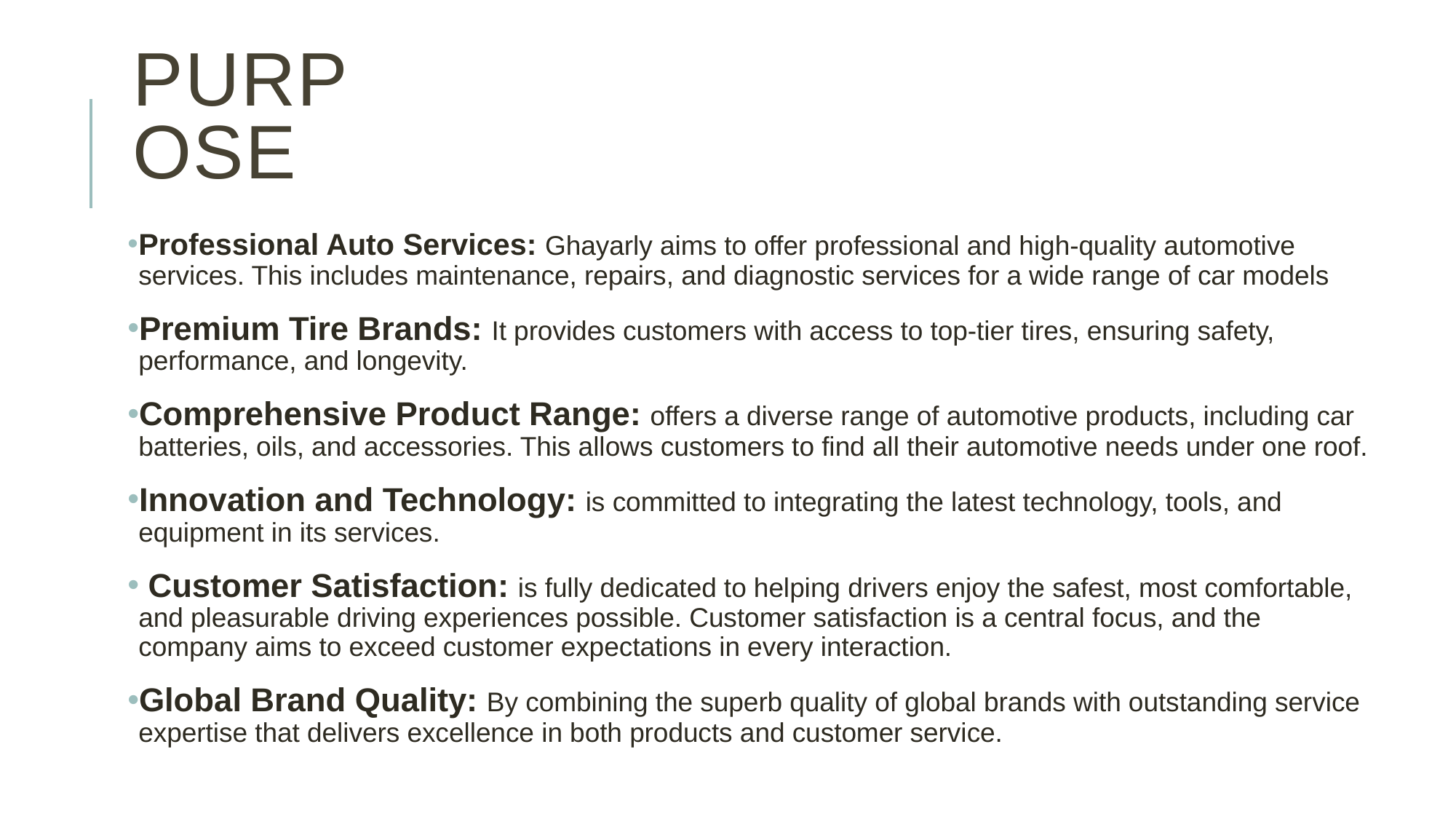

# purpose
Professional Auto Services: Ghayarly aims to offer professional and high-quality automotive services. This includes maintenance, repairs, and diagnostic services for a wide range of car models
Premium Tire Brands: It provides customers with access to top-tier tires, ensuring safety, performance, and longevity.
Comprehensive Product Range: offers a diverse range of automotive products, including car batteries, oils, and accessories. This allows customers to find all their automotive needs under one roof.
Innovation and Technology: is committed to integrating the latest technology, tools, and equipment in its services.
 Customer Satisfaction: is fully dedicated to helping drivers enjoy the safest, most comfortable, and pleasurable driving experiences possible. Customer satisfaction is a central focus, and the company aims to exceed customer expectations in every interaction.
Global Brand Quality: By combining the superb quality of global brands with outstanding service expertise that delivers excellence in both products and customer service.